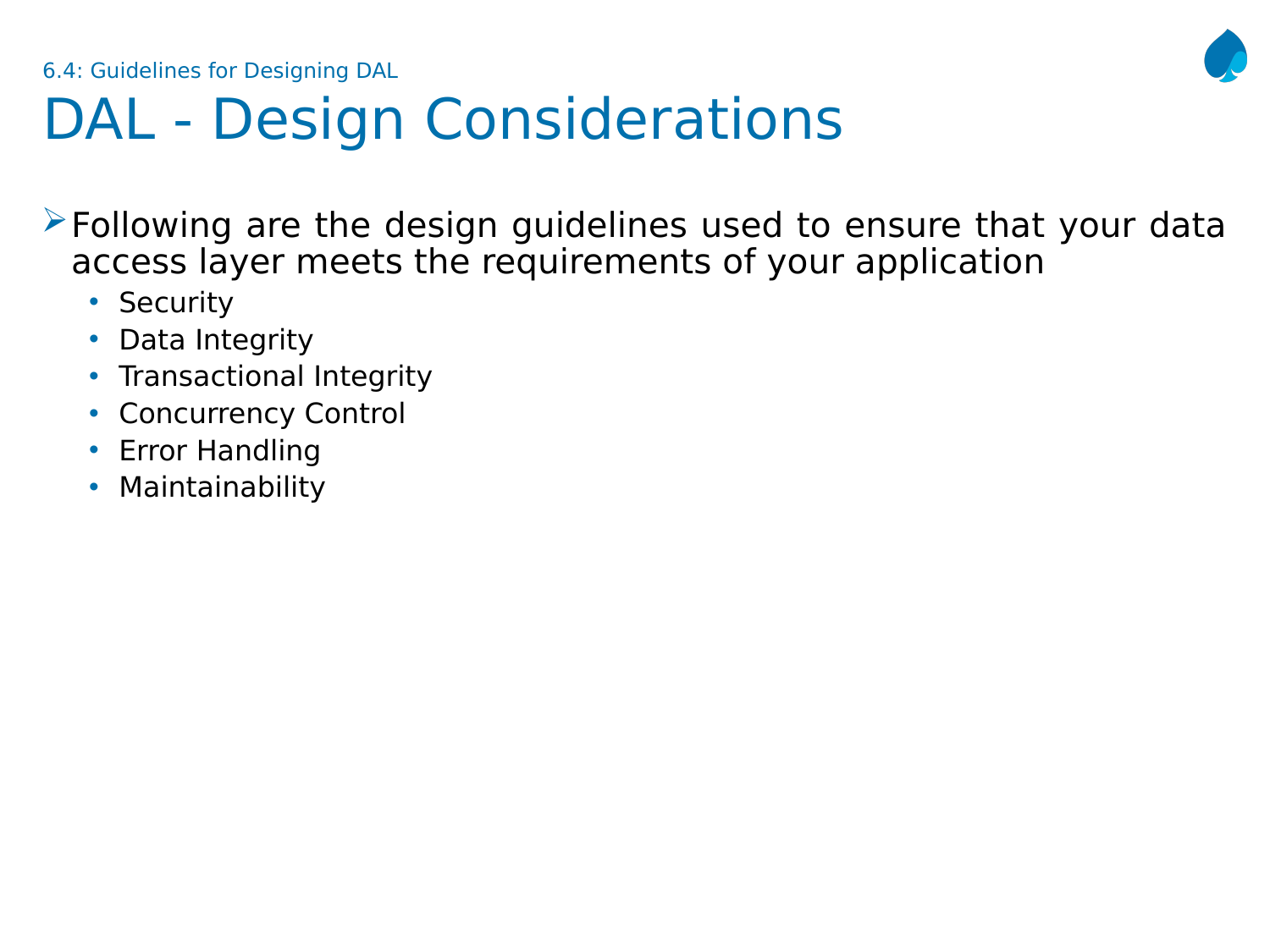

# 6.4: Guidelines for Designing DAL DAL - Design Considerations
Following are the design guidelines used to ensure that your data access layer meets the requirements of your application
Security
Data Integrity
Transactional Integrity
Concurrency Control
Error Handling
Maintainability